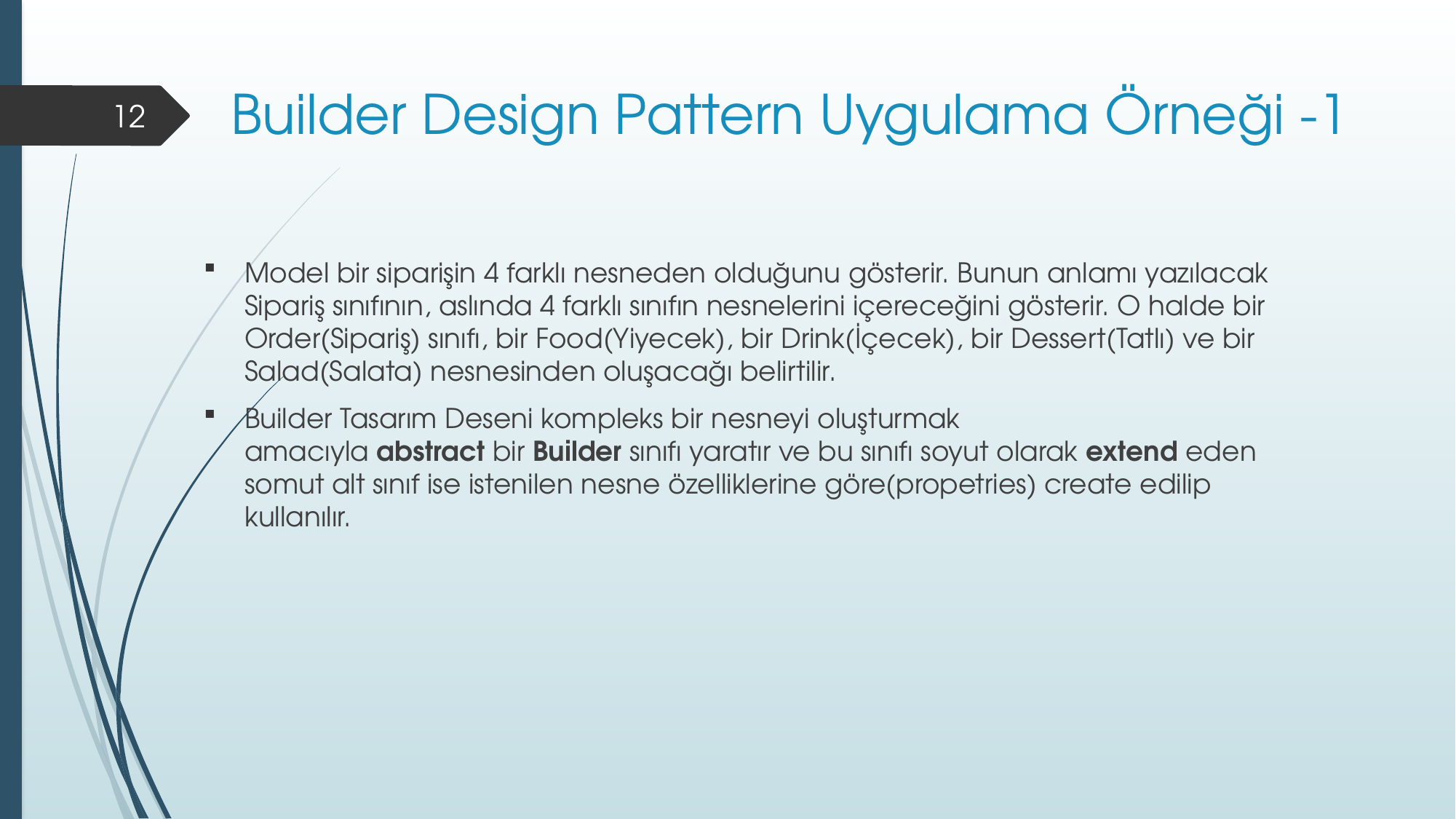

Builder Design Pattern Uygulama Örneği -1
12
Model bir siparişin 4 farklı nesneden olduğunu gösterir. Bunun anlamı yazılacak Sipariş sınıfının, aslında 4 farklı sınıfın nesnelerini içereceğini gösterir. O halde bir Order(Sipariş) sınıfı, bir Food(Yiyecek), bir Drink(İçecek), bir Dessert(Tatlı) ve bir Salad(Salata) nesnesinden oluşacağı belirtilir.
Builder Tasarım Deseni kompleks bir nesneyi oluşturmak amacıyla abstract bir Builder sınıfı yaratır ve bu sınıfı soyut olarak extend eden somut alt sınıf ise istenilen nesne özelliklerine göre(propetries) create edilip kullanılır.